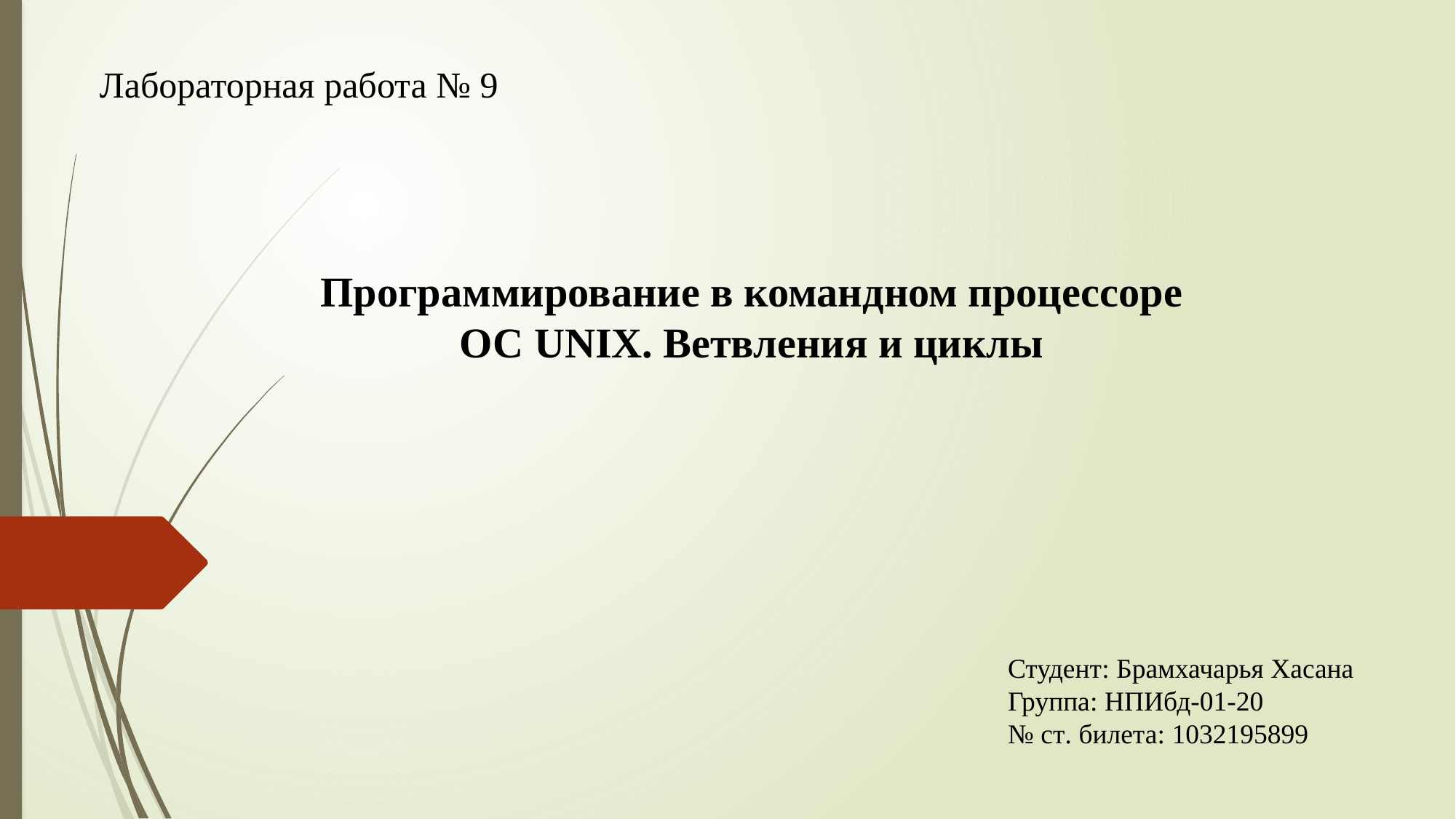

Лабораторная работа № 9

Программирование в командном процессоре ОС UNIX. Ветвления и циклы
Студент: Брамхачарья Хасана
Группа: НПИбд-01-20
№ ст. билета: 1032195899